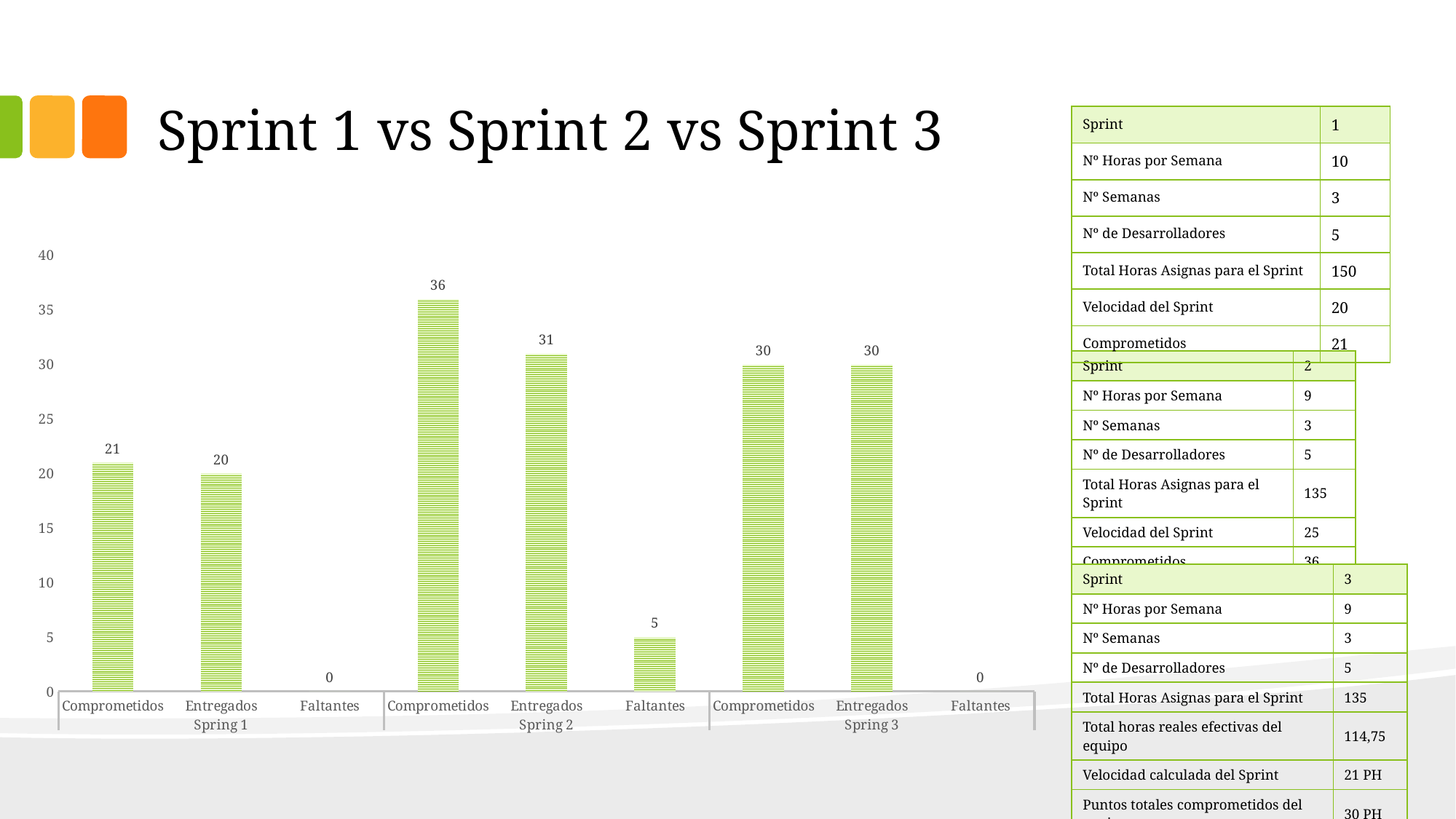

# Sprint 1 vs Sprint 2 vs Sprint 3
| Sprint | 1 |
| --- | --- |
| Nº Horas por Semana | 10 |
| Nº Semanas | 3 |
| Nº de Desarrolladores | 5 |
| Total Horas Asignas para el Sprint | 150 |
| Velocidad del Sprint | 20 |
| Comprometidos | 21 |

### Chart

| Category |  |
|---|---|
| Comprometidos | 21.0 |
| Entregados | 20.0 |
| Faltantes | 0.0 |
| Comprometidos | 36.0 |
| Entregados | 31.0 |
| Faltantes | 5.0 |
| Comprometidos | 30.0 |
| Entregados | 30.0 |
| Faltantes | 0.0 |
| Sprint | 2 |
| --- | --- |
| Nº Horas por Semana | 9 |
| Nº Semanas | 3 |
| Nº de Desarrolladores | 5 |
| Total Horas Asignas para el Sprint | 135 |
| Velocidad del Sprint | 25 |
| Comprometidos | 36 |
| Sprint | 3 |
| --- | --- |
| Nº Horas por Semana | 9 |
| Nº Semanas | 3 |
| Nº de Desarrolladores | 5 |
| Total Horas Asignas para el Sprint | 135 |
| Total horas reales efectivas del equipo | 114,75 |
| Velocidad calculada del Sprint | 21 PH |
| Puntos totales comprometidos del equipo | 30 PH |